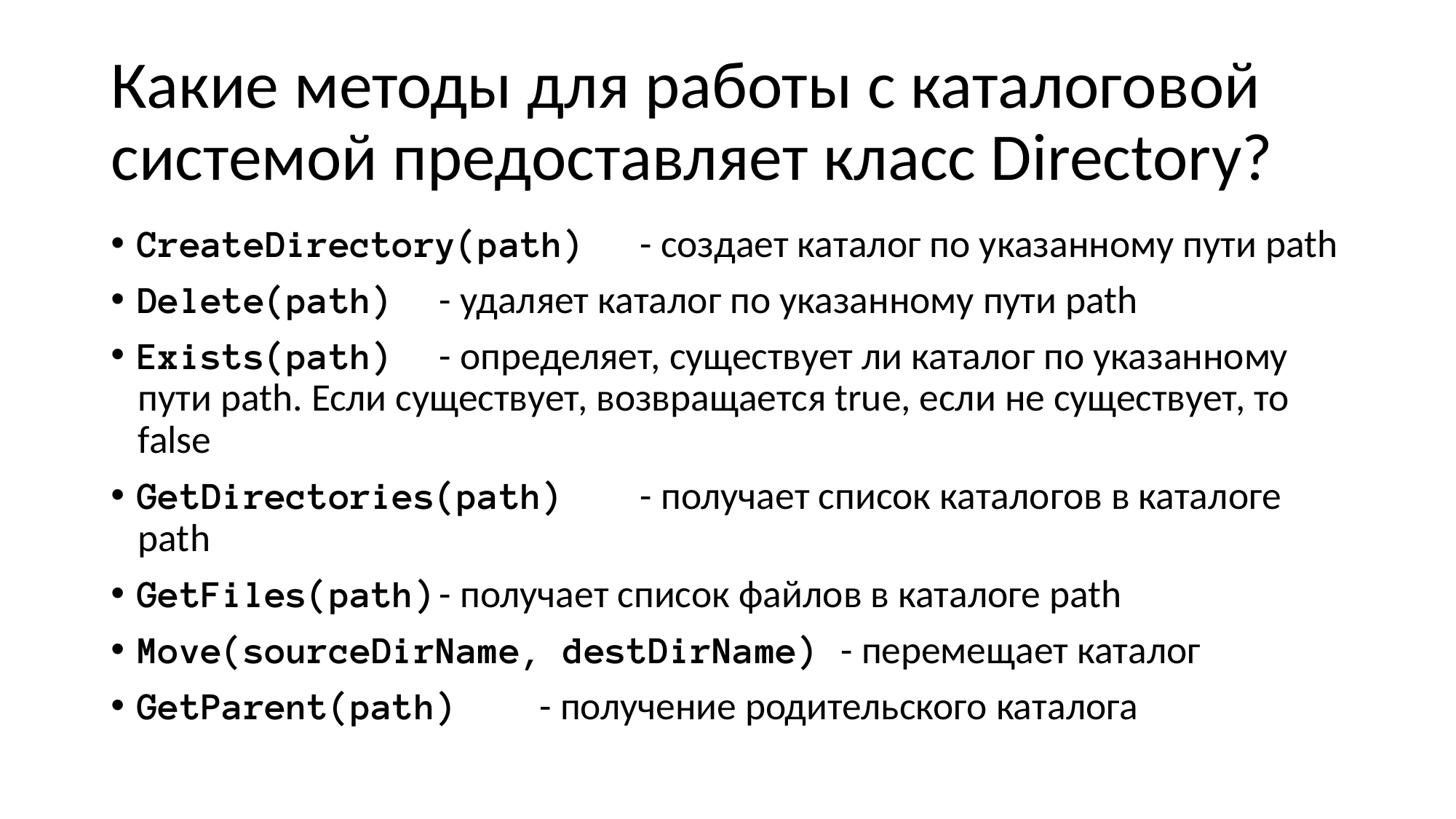

# Какие методы для работы с каталоговой системой предоставляет класс Directory?
CreateDirectory(path)	- создает каталог по указанному пути path
Delete(path)	- удаляет каталог по указанному пути path
Exists(path)	- определяет, существует ли каталог по указанному пути path. Если существует, возвращается true, если не существует, то false
GetDirectories(path)	- получает список каталогов в каталоге path
GetFiles(path)	- получает список файлов в каталоге path
Move(sourceDirName, destDirName)	- перемещает каталог
GetParent(path)	- получение родительского каталога